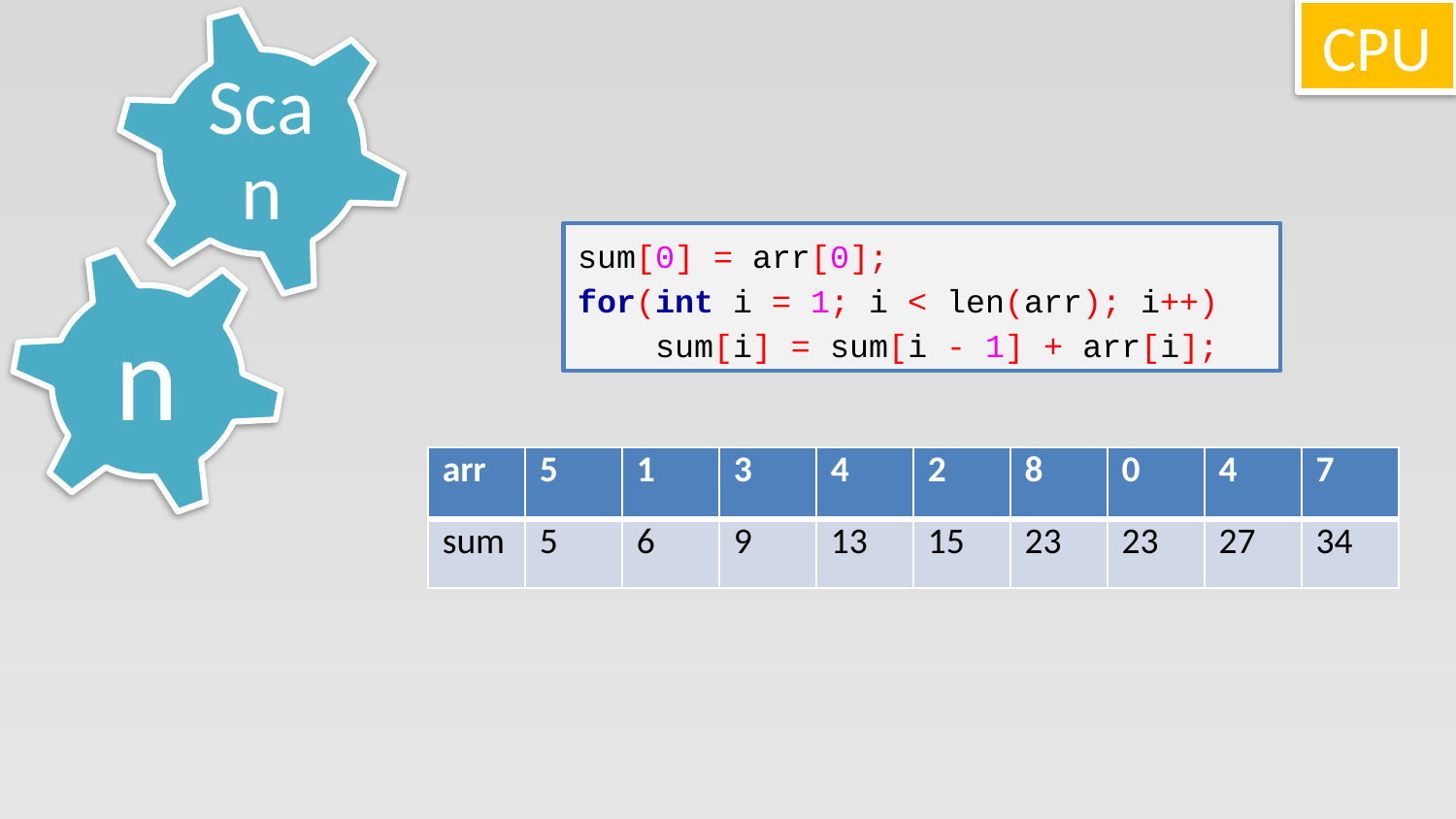

CPU

Scan
sum[0] = arr[0];
for(int i = 1; i < len(arr); i++)
    sum[i] = sum[i - 1] + arr[i];

n
| arr | 5 | 1 | 3 | 4 | 2 | 8 | 0 | 4 | 7 |
| --- | --- | --- | --- | --- | --- | --- | --- | --- | --- |
| sum | 5 | 6 | 9 | 13 | 15 | 23 | 23 | 27 | 34 |